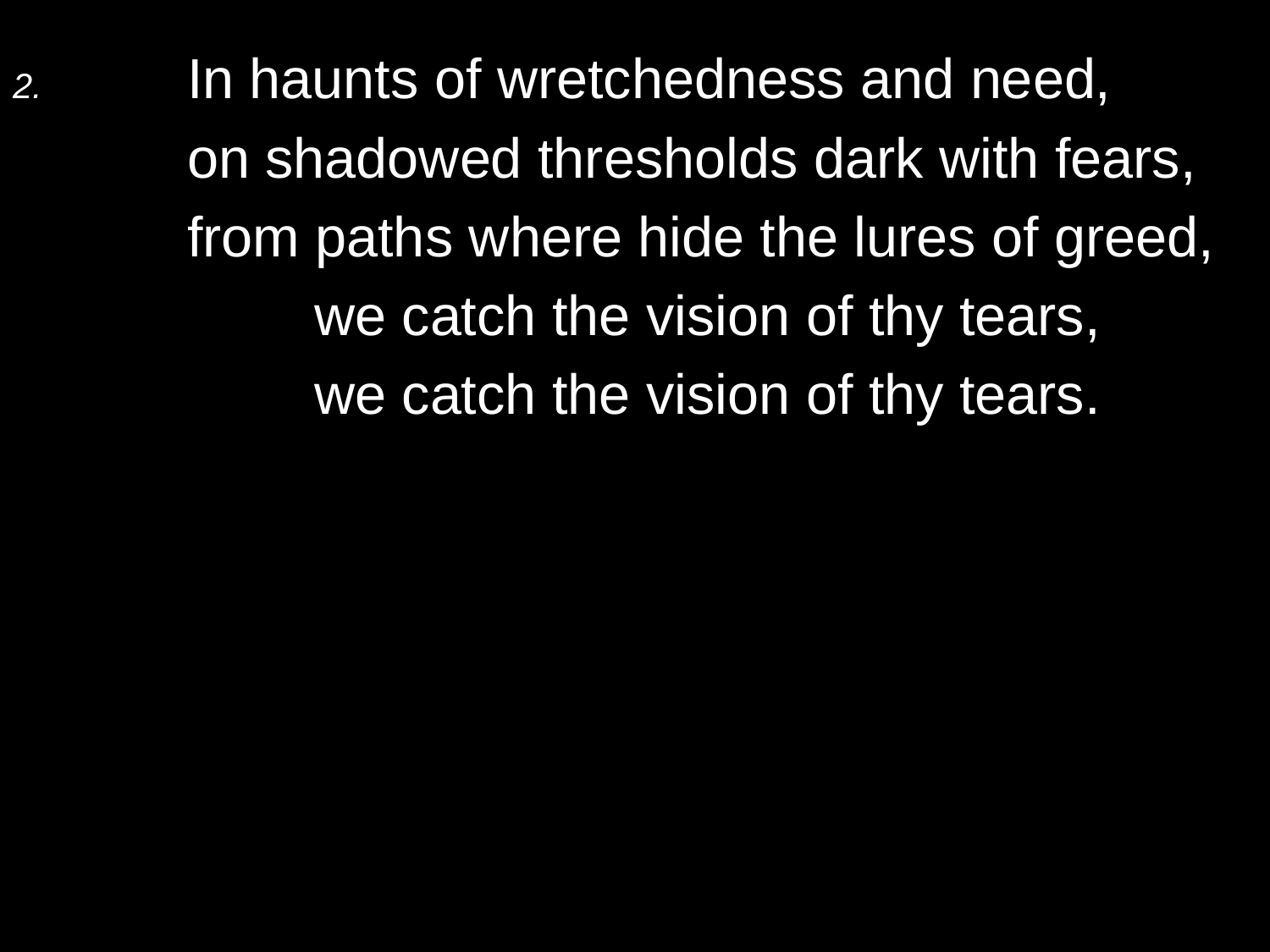

2.	In haunts of wretchedness and need,
	on shadowed thresholds dark with fears,
	from paths where hide the lures of greed,
		we catch the vision of thy tears,
		we catch the vision of thy tears.